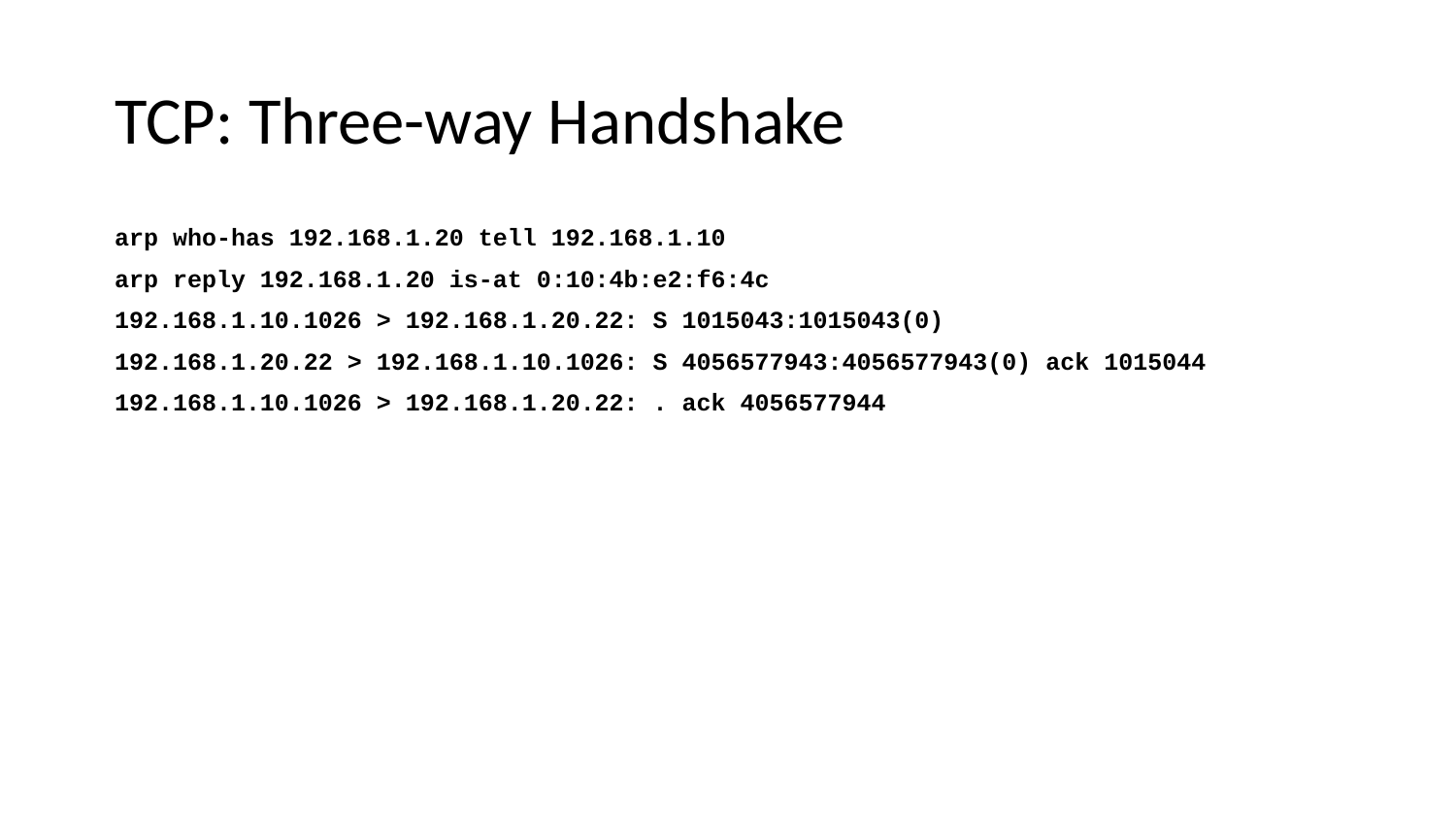

# TCP: Three-way Handshake
arp who-has 192.168.1.20 tell 192.168.1.10
arp reply 192.168.1.20 is-at 0:10:4b:e2:f6:4c
192.168.1.10.1026 > 192.168.1.20.22: S 1015043:1015043(0)
192.168.1.20.22 > 192.168.1.10.1026: S 4056577943:4056577943(0) ack 1015044
192.168.1.10.1026 > 192.168.1.20.22: . ack 4056577944